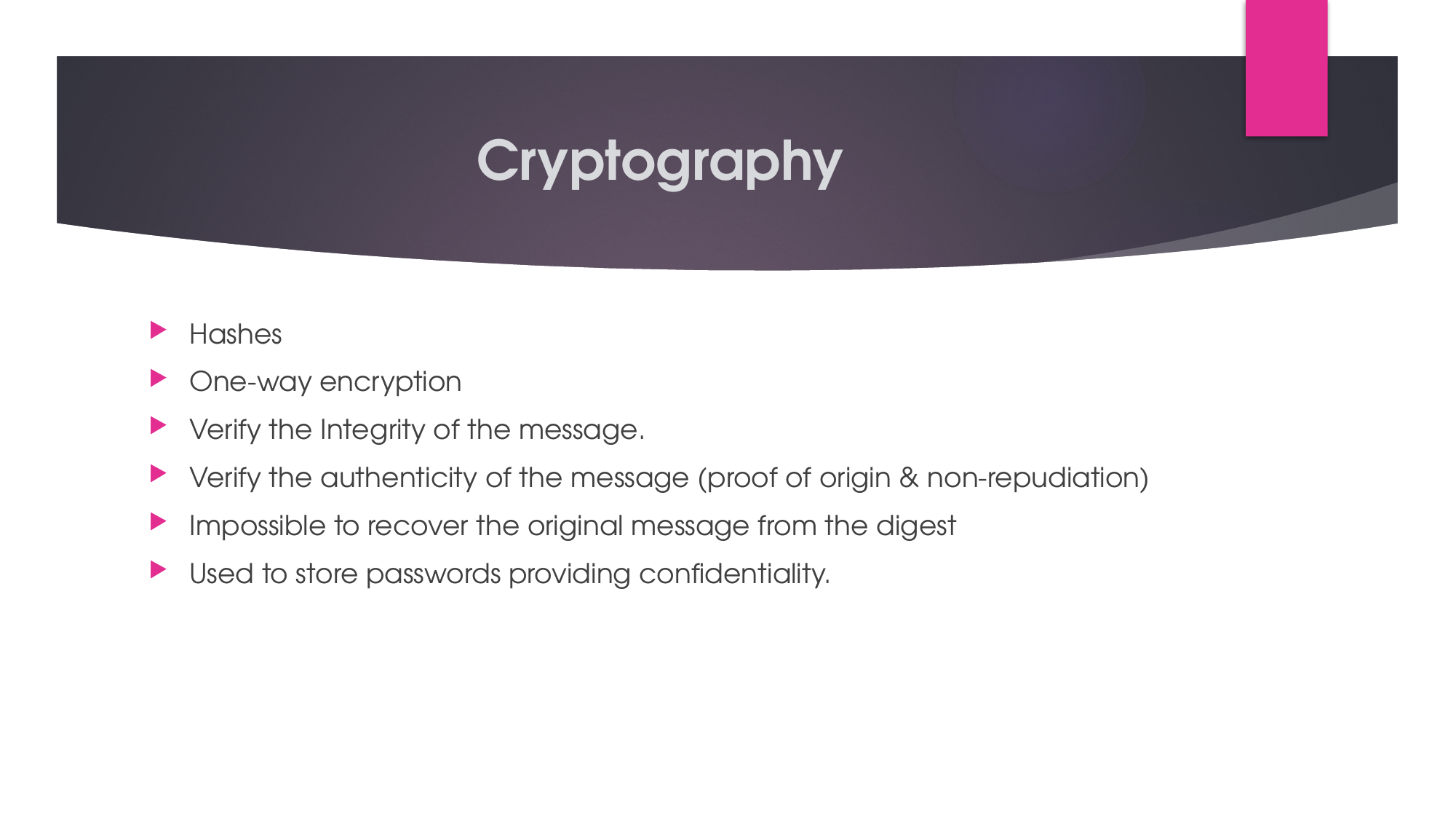

# Cryptography
Hashes
One-way encryption
Verify the Integrity of the message.
Verify the authenticity of the message (proof of origin & non-repudiation)
Impossible to recover the original message from the digest
Used to store passwords providing confidentiality.